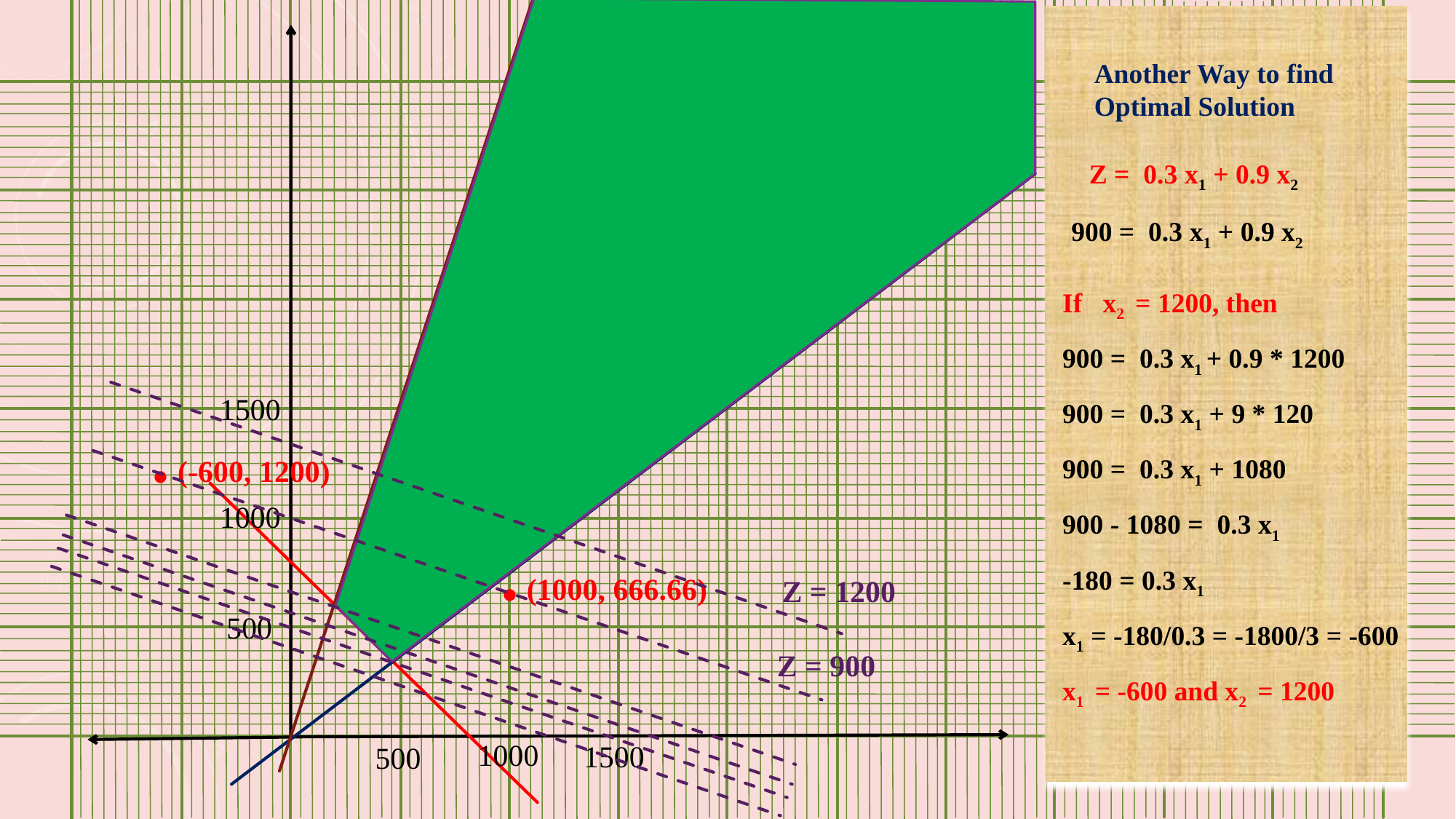

Another Way to find
Optimal Solution
 Z =  0.3 x1 + 0.9 x2
  900 =  0.3 x1 + 0.9 x2
If   x2  = 1200, then
900 =  0.3 x1 + 0.9 * 1200
900 =  0.3 x1 + 9 * 120
900 =  0.3 x1 + 1080
900 - 1080 =  0.3 x1
-180 = 0.3 x1
x1 = -180/0.3 = -1800/3 = -600
x1  = -600 and x2  = 1200
1500
. (-600, 1200)
1000
. (1000, 666.66)
Z = 1200
500
Z = 900
1000
1500
500